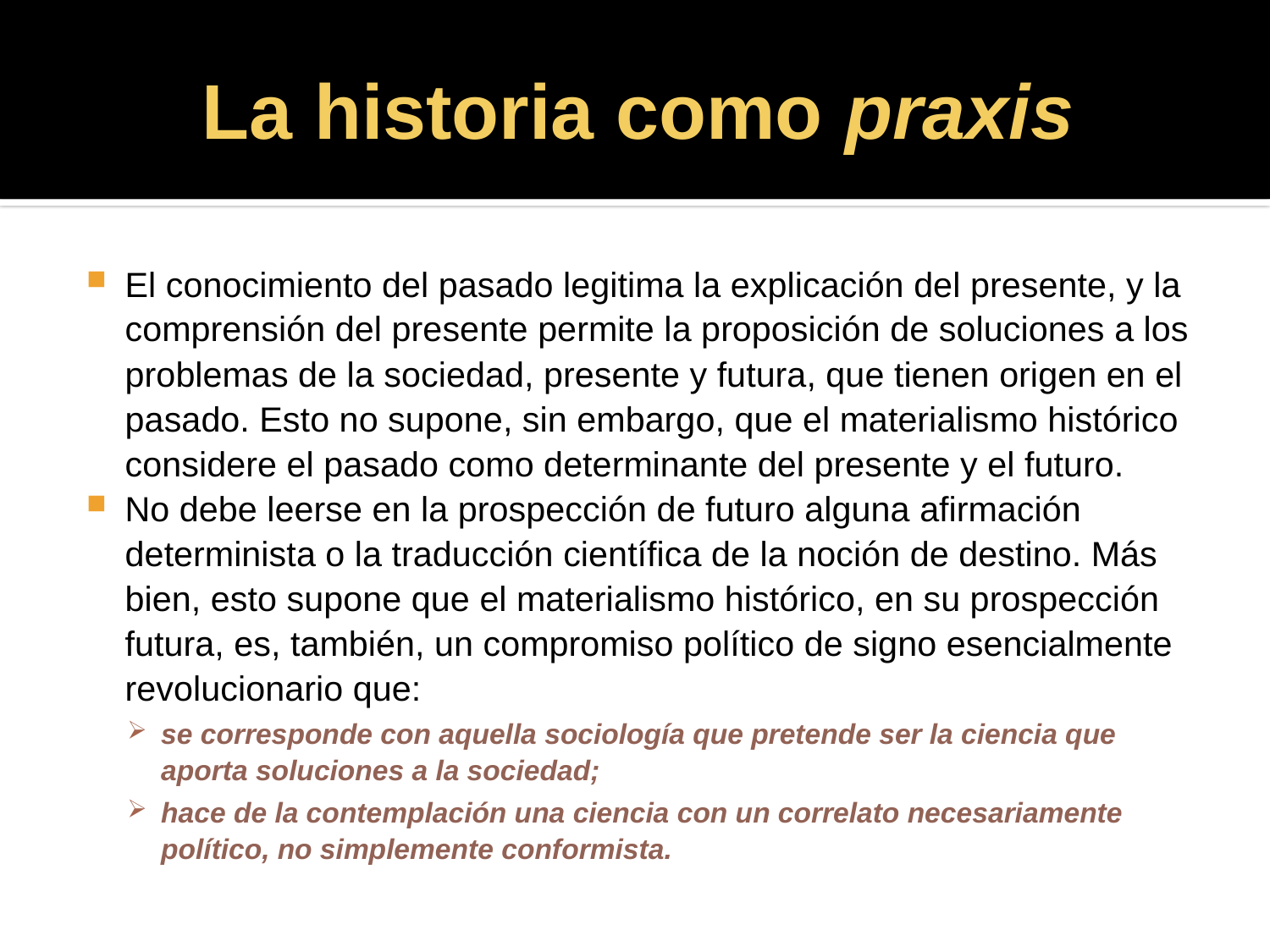

# La historia como praxis
El conocimiento del pasado legitima la explicación del presente, y la comprensión del presente permite la proposición de soluciones a los problemas de la sociedad, presente y futura, que tienen origen en el pasado. Esto no supone, sin embargo, que el materialismo histórico considere el pasado como determinante del presente y el futuro.
No debe leerse en la prospección de futuro alguna afirmación determinista o la traducción científica de la noción de destino. Más bien, esto supone que el materialismo histórico, en su prospección futura, es, también, un compromiso político de signo esencialmente revolucionario que:
se corresponde con aquella sociología que pretende ser la ciencia que aporta soluciones a la sociedad;
hace de la contemplación una ciencia con un correlato necesariamente político, no simplemente conformista.